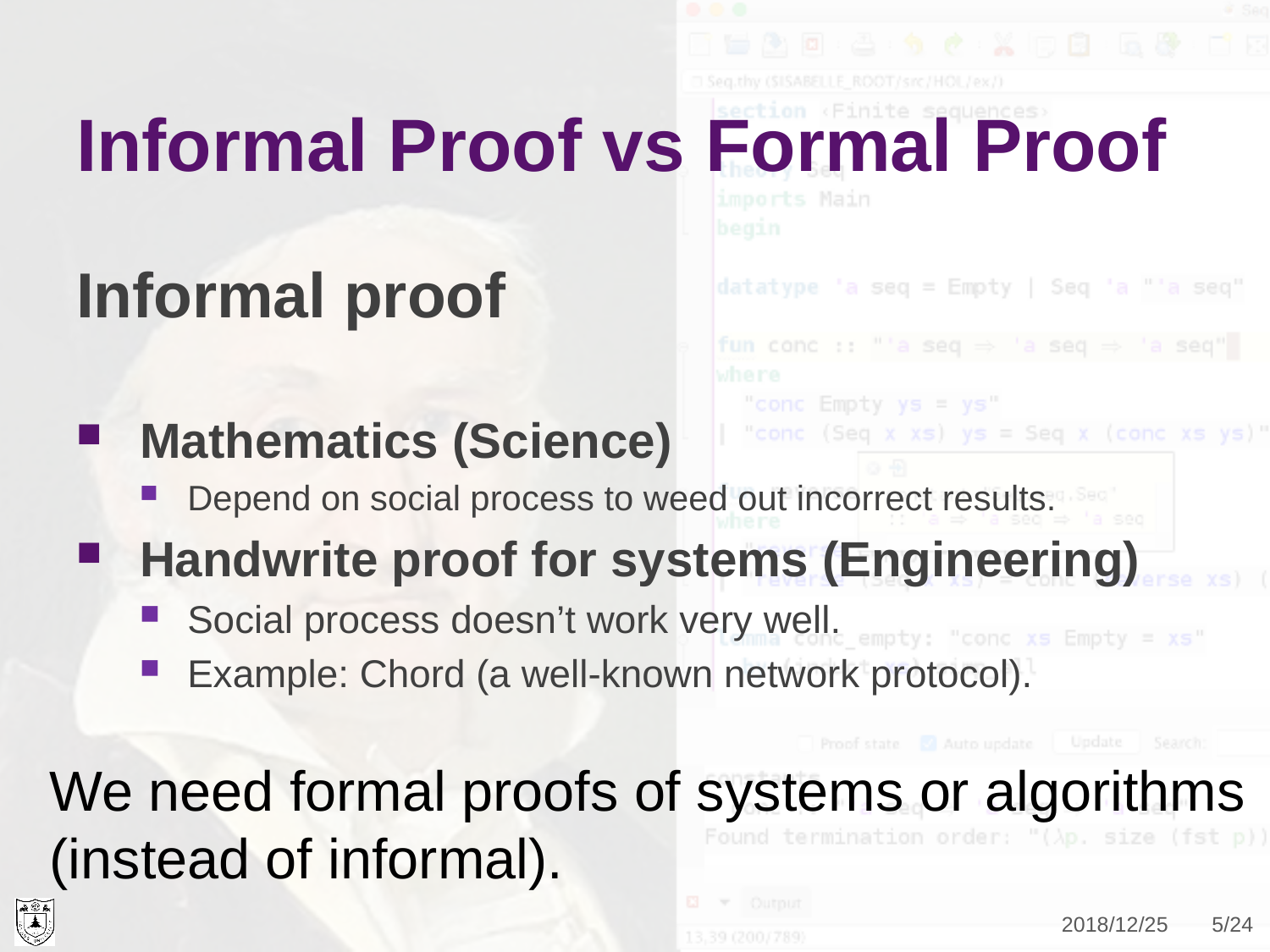

# Informal Proof vs Formal Proof
Informal proof

Mathematics (Science)
Depend on social process to weed out incorrect results.
Handwrite proof for systems (Engineering)
Social process doesn’t work very well.
Example: Chord (a well-known network protocol).
We need formal proofs of systems or algorithms (instead of informal).
2018/12/25
5/24